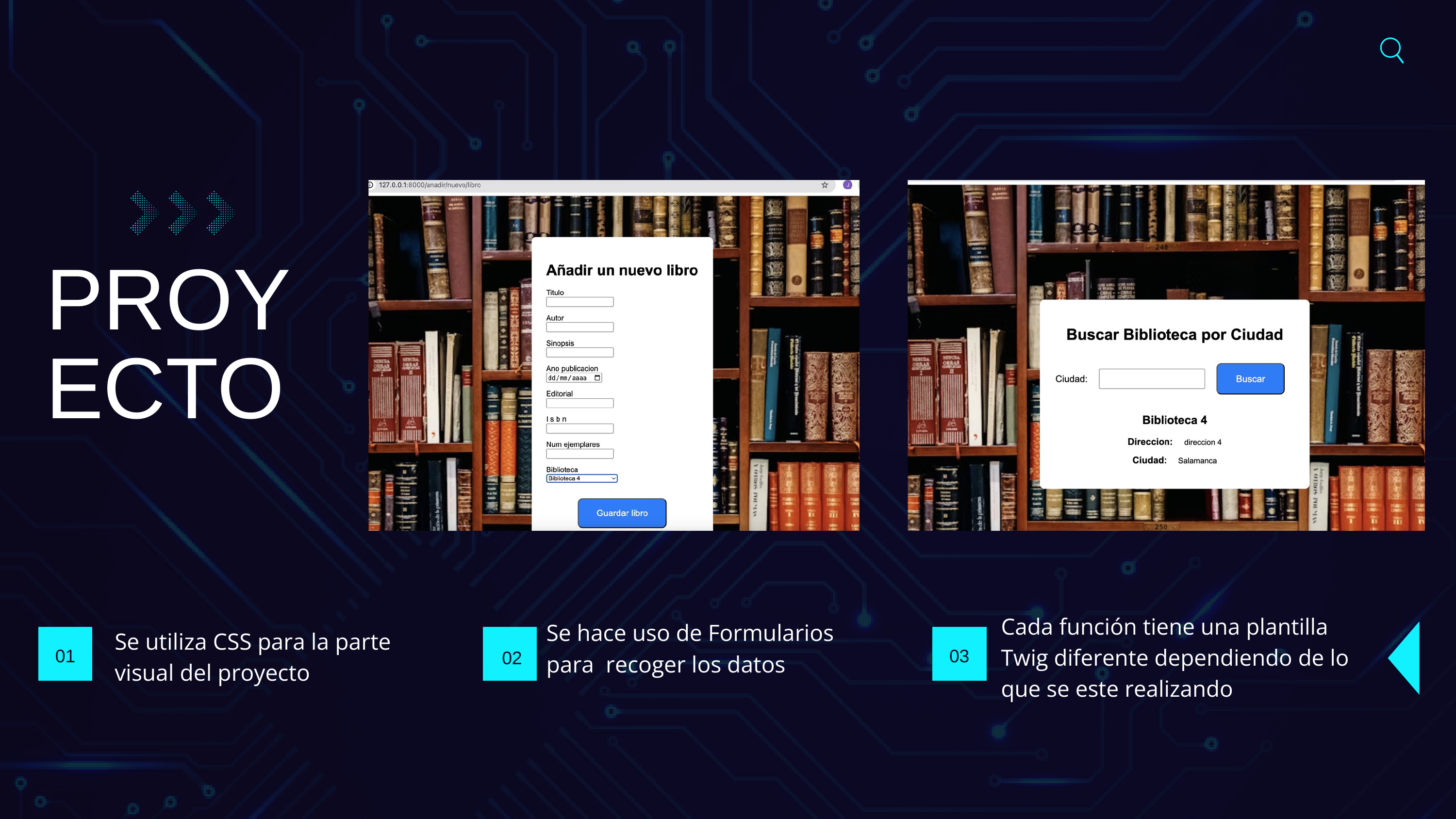

PROYECTO
Cada función tiene una plantilla Twig diferente dependiendo de lo que se este realizando
Se hace uso de Formularios para  recoger los datos

Se utiliza CSS para la parte visual del proyecto

01
03

02